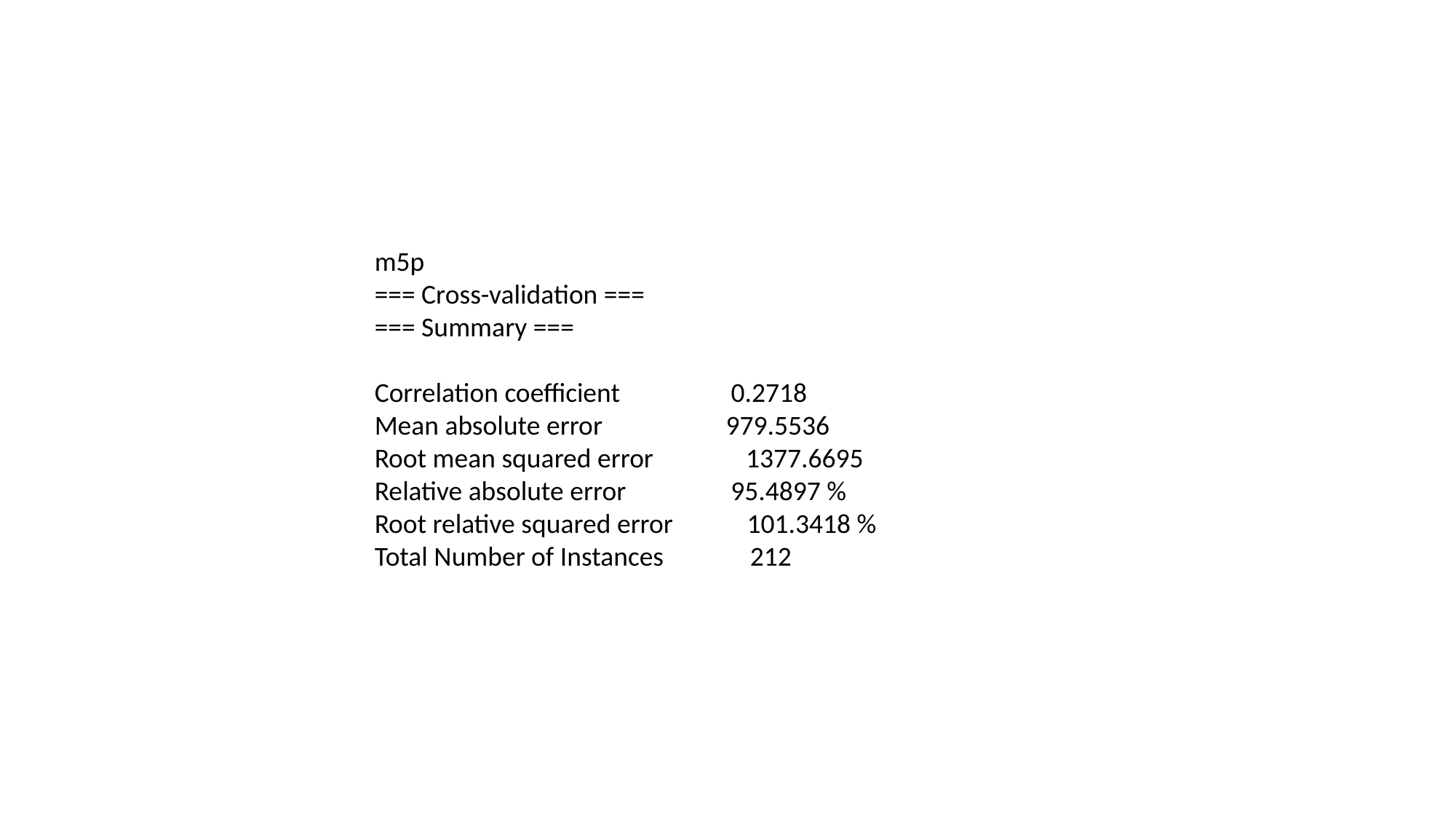

m5p
=== Cross-validation ===
=== Summary ===

Correlation coefficient                  0.2718
Mean absolute error                    979.5536
Root mean squared error               1377.6695
Relative absolute error                 95.4897 %
Root relative squared error            101.3418 %
Total Number of Instances              212